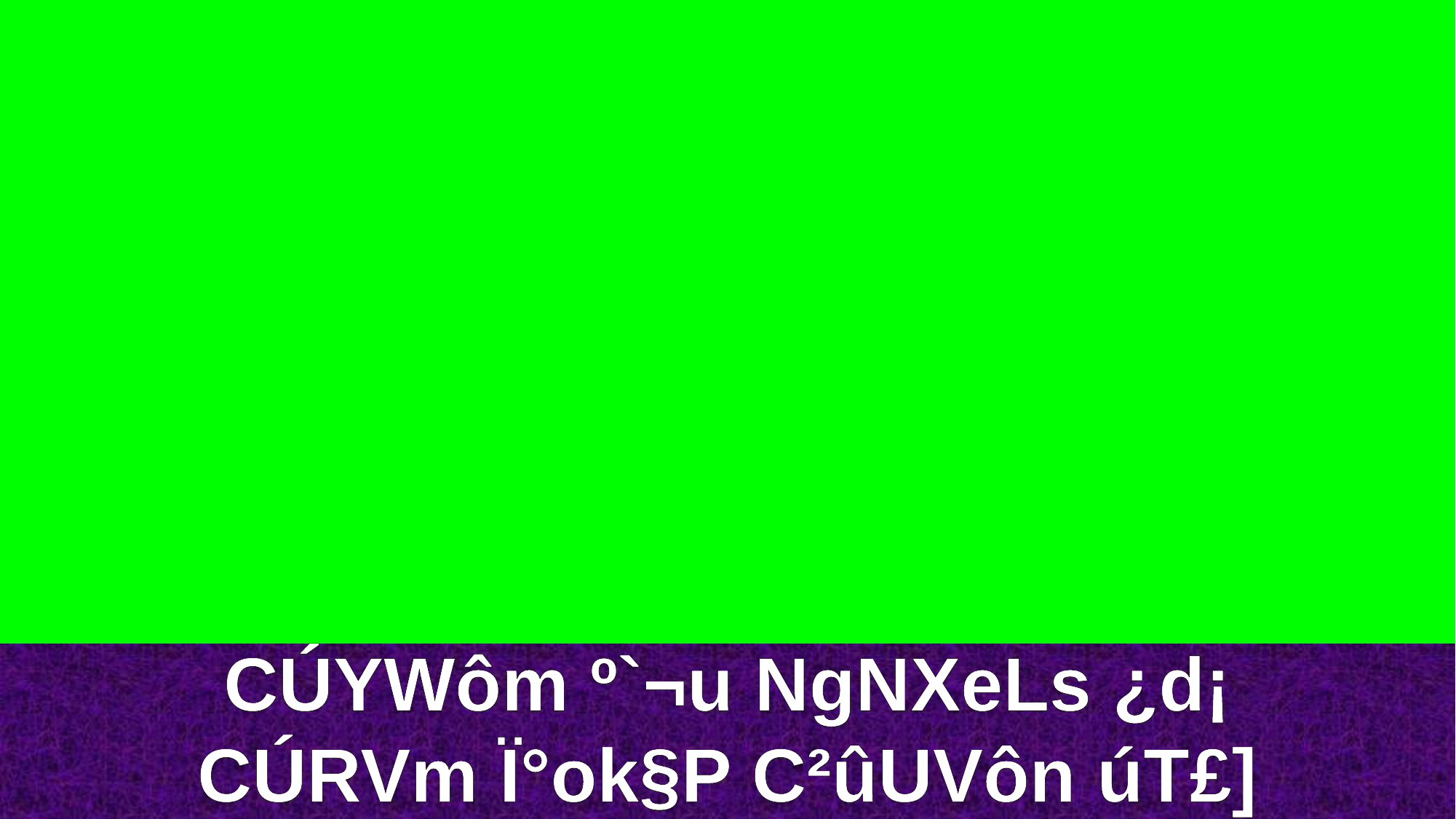

CÚYWôm º`¬u NgNXeLs ¿d¡
CÚRVm Ï°ok§P C²ûUVôn úT£]